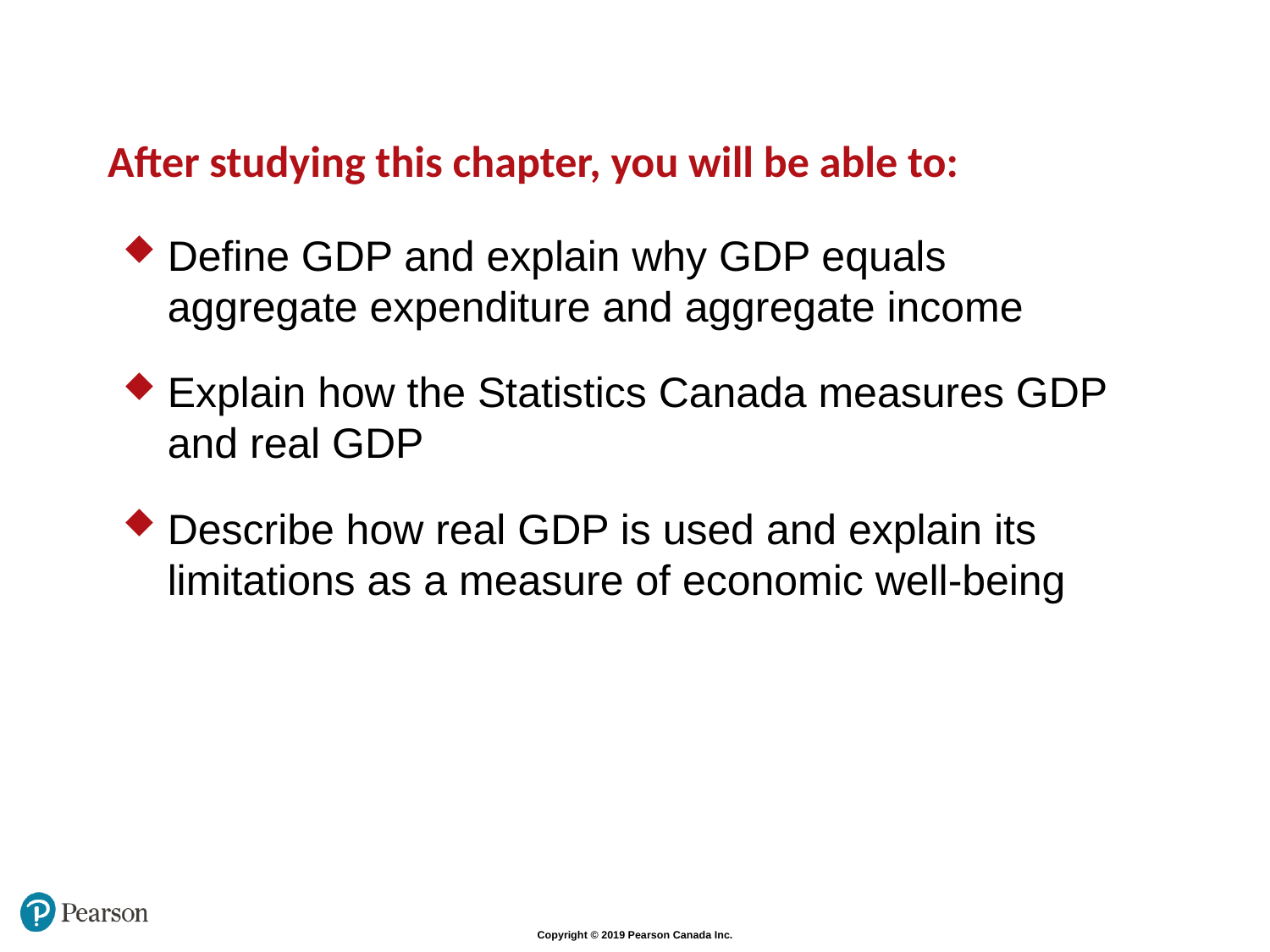

After studying this chapter, you will be able to:
Define GDP and explain why GDP equals aggregate expenditure and aggregate income
Explain how the Statistics Canada measures GDP and real GDP
Describe how real GDP is used and explain its limitations as a measure of economic well-being
Copyright © 2019 Pearson Canada Inc.